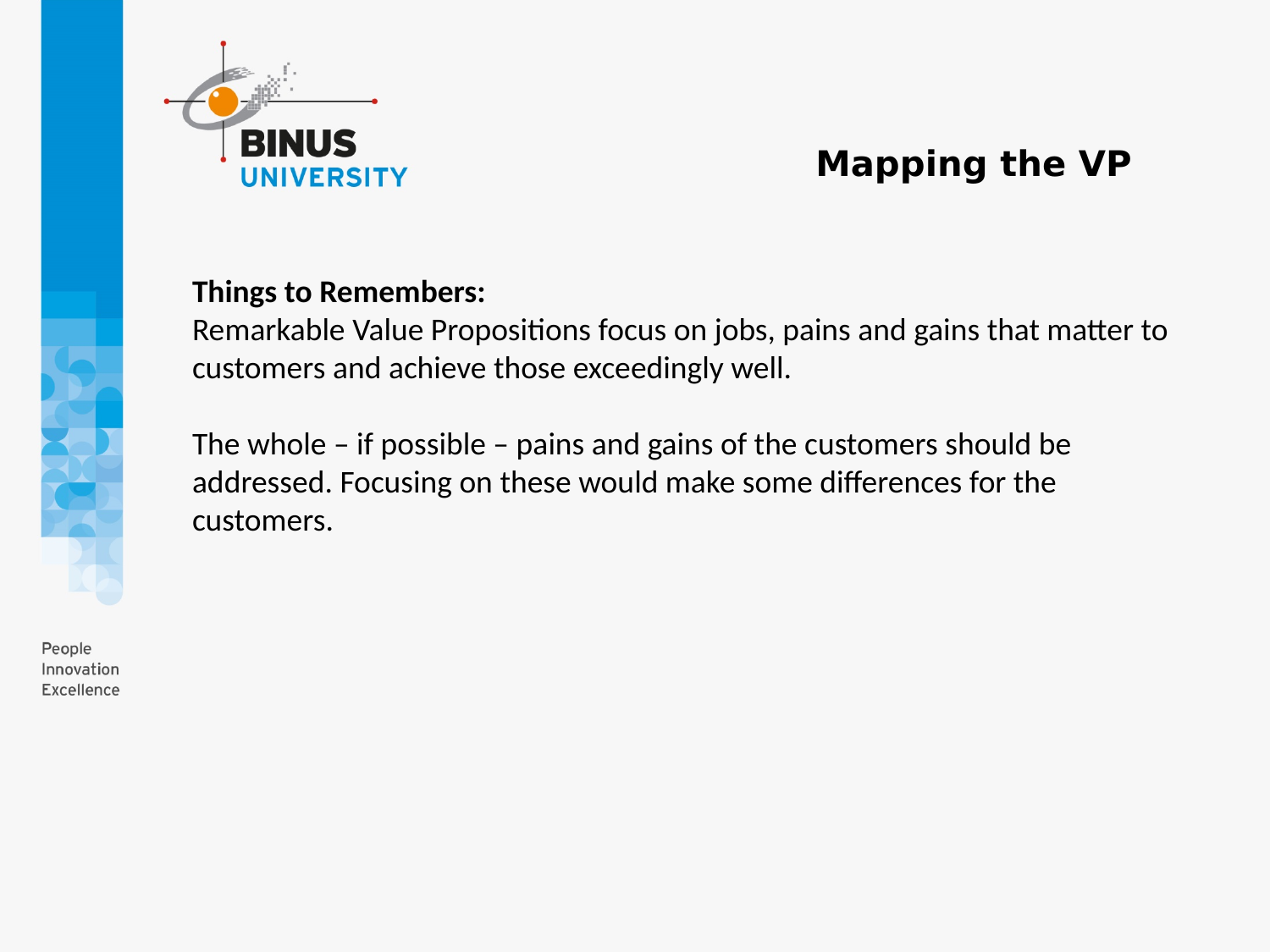

Mapping the VP
Things to Remembers:
Remarkable Value Propositions focus on jobs, pains and gains that matter to customers and achieve those exceedingly well.

The whole – if possible – pains and gains of the customers should be addressed. Focusing on these would make some differences for the customers.